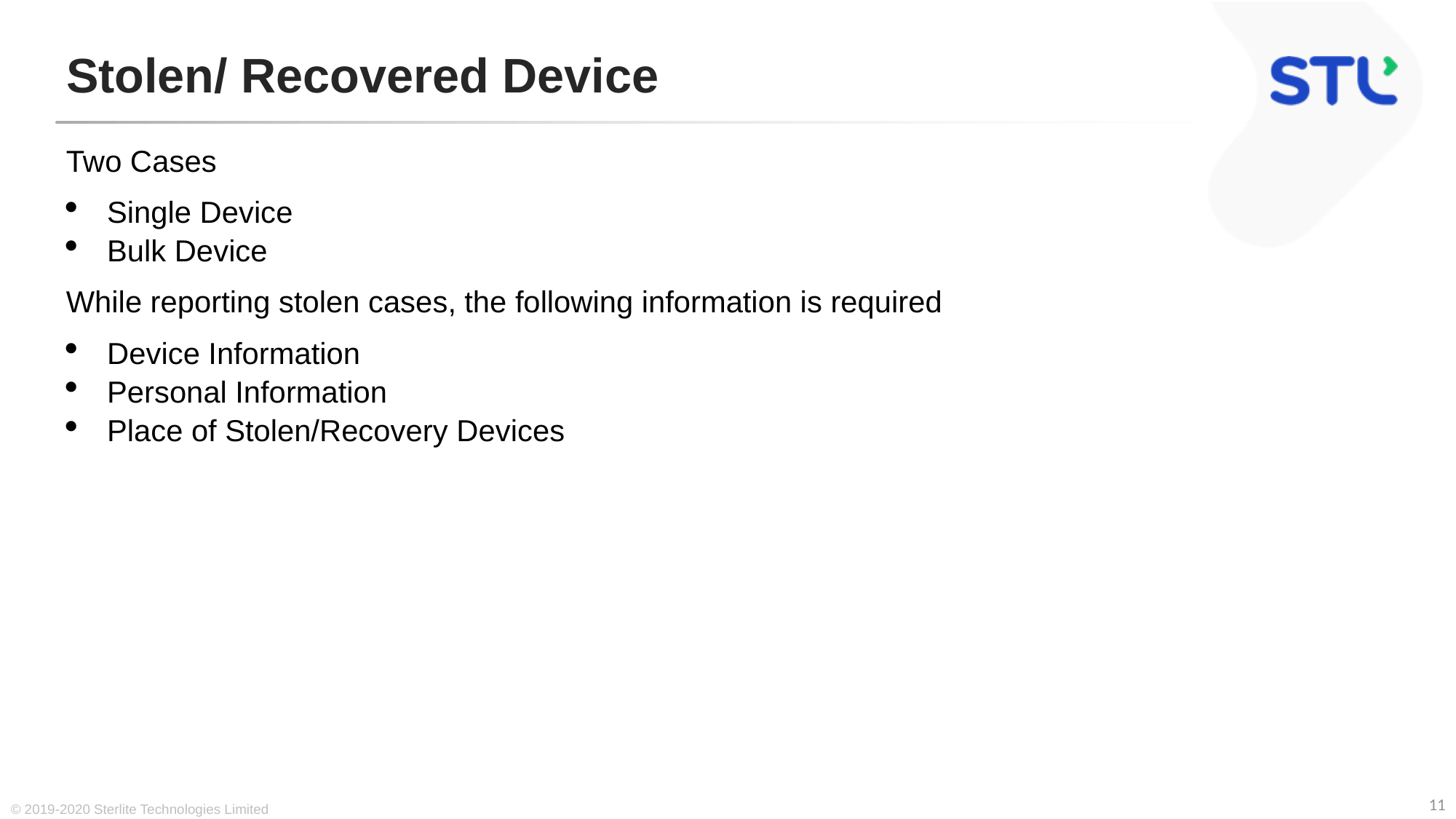

# Stolen/ Recovered Device
Two Cases
Single Device
Bulk Device
While reporting stolen cases, the following information is required
Device Information
Personal Information
Place of Stolen/Recovery Devices
© 2019-2020 Sterlite Technologies Limited
11